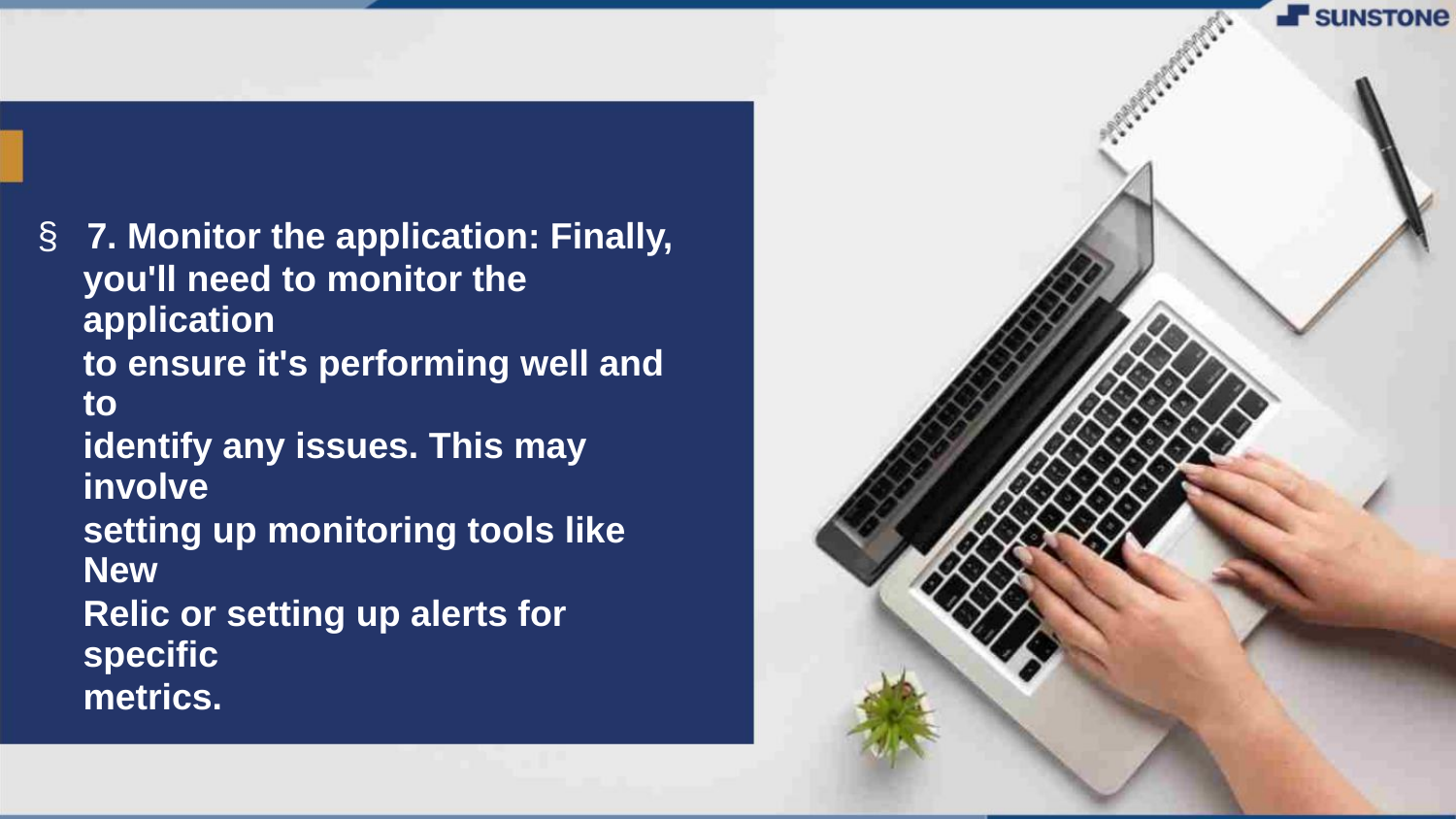

§ 7. Monitor the application: Finally,
you'll need to monitor the application
to ensure it's performing well and to
identify any issues. This may involve
setting up monitoring tools like New
Relic or setting up alerts for specific
metrics.